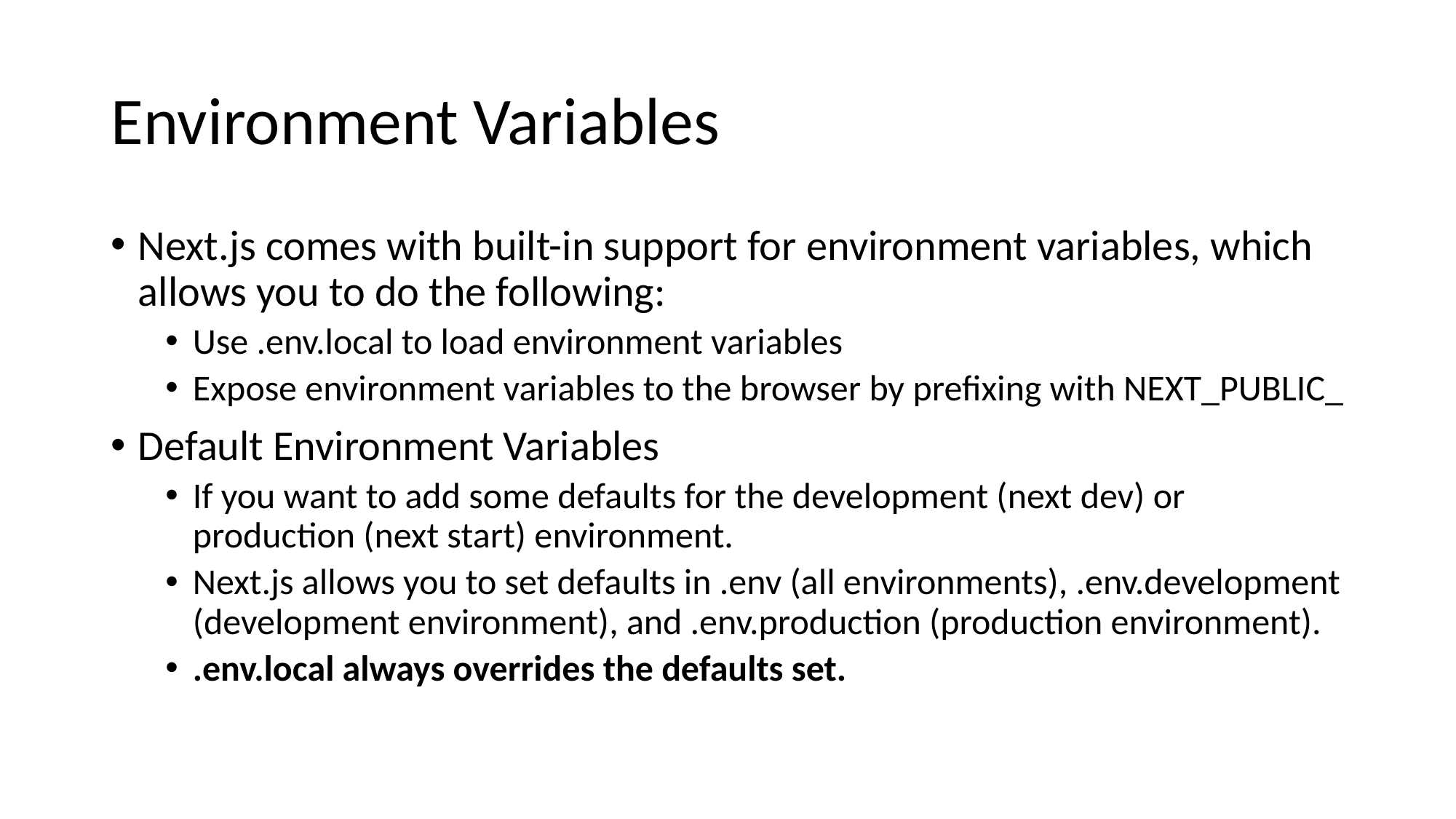

# Environment Variables
Next.js comes with built-in support for environment variables, which allows you to do the following:
Use .env.local to load environment variables
Expose environment variables to the browser by prefixing with NEXT_PUBLIC_
Default Environment Variables
If you want to add some defaults for the development (next dev) or production (next start) environment.
Next.js allows you to set defaults in .env (all environments), .env.development (development environment), and .env.production (production environment).
.env.local always overrides the defaults set.